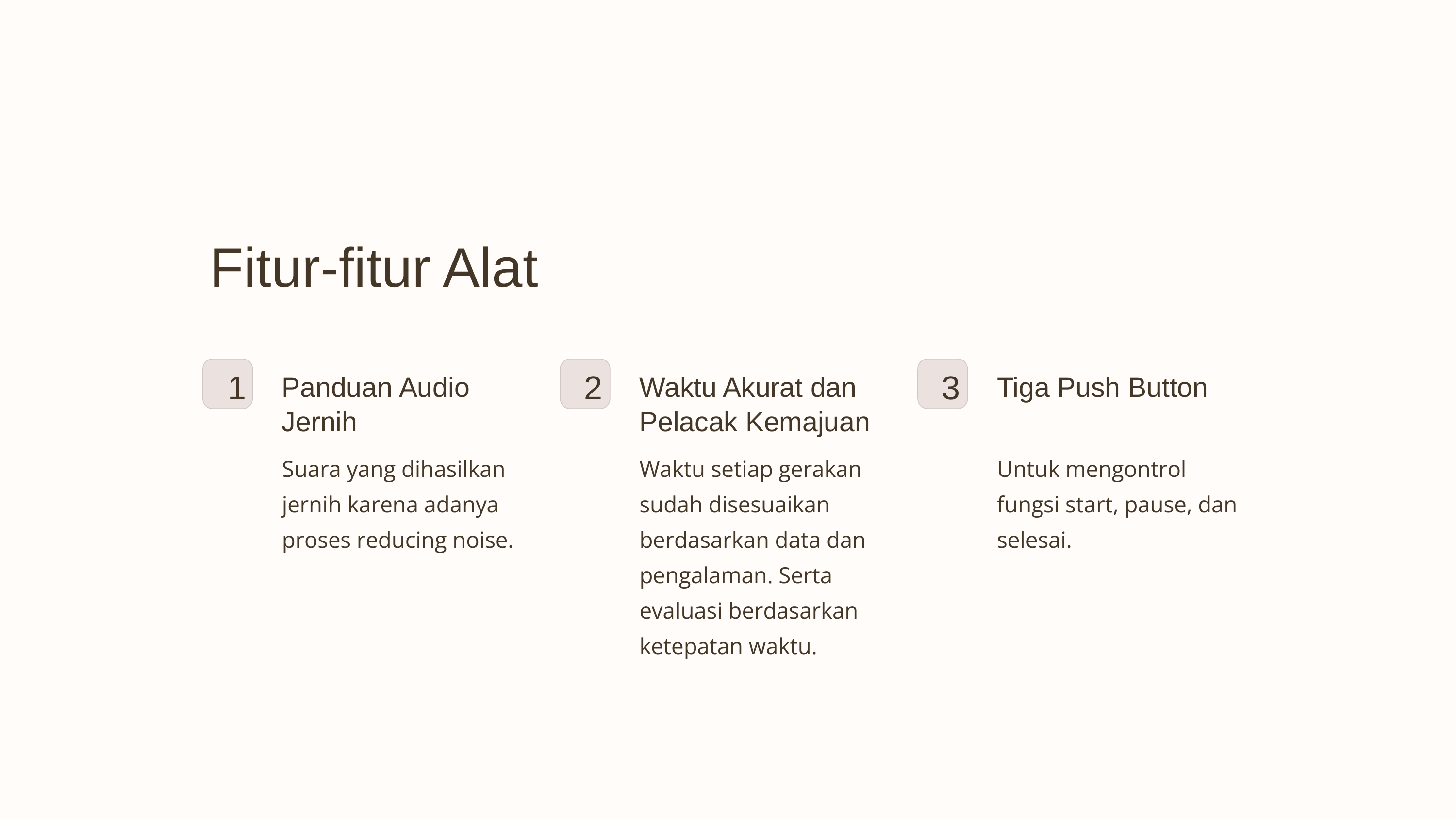

Fitur-fitur Alat

1
2
3
Panduan Audio Jernih
Waktu Akurat dan Pelacak Kemajuan
Tiga Push Button
Suara yang dihasilkan jernih karena adanya proses reducing noise.
Waktu setiap gerakan sudah disesuaikan berdasarkan data dan pengalaman. Serta evaluasi berdasarkan ketepatan waktu.
Untuk mengontrol fungsi start, pause, dan selesai.